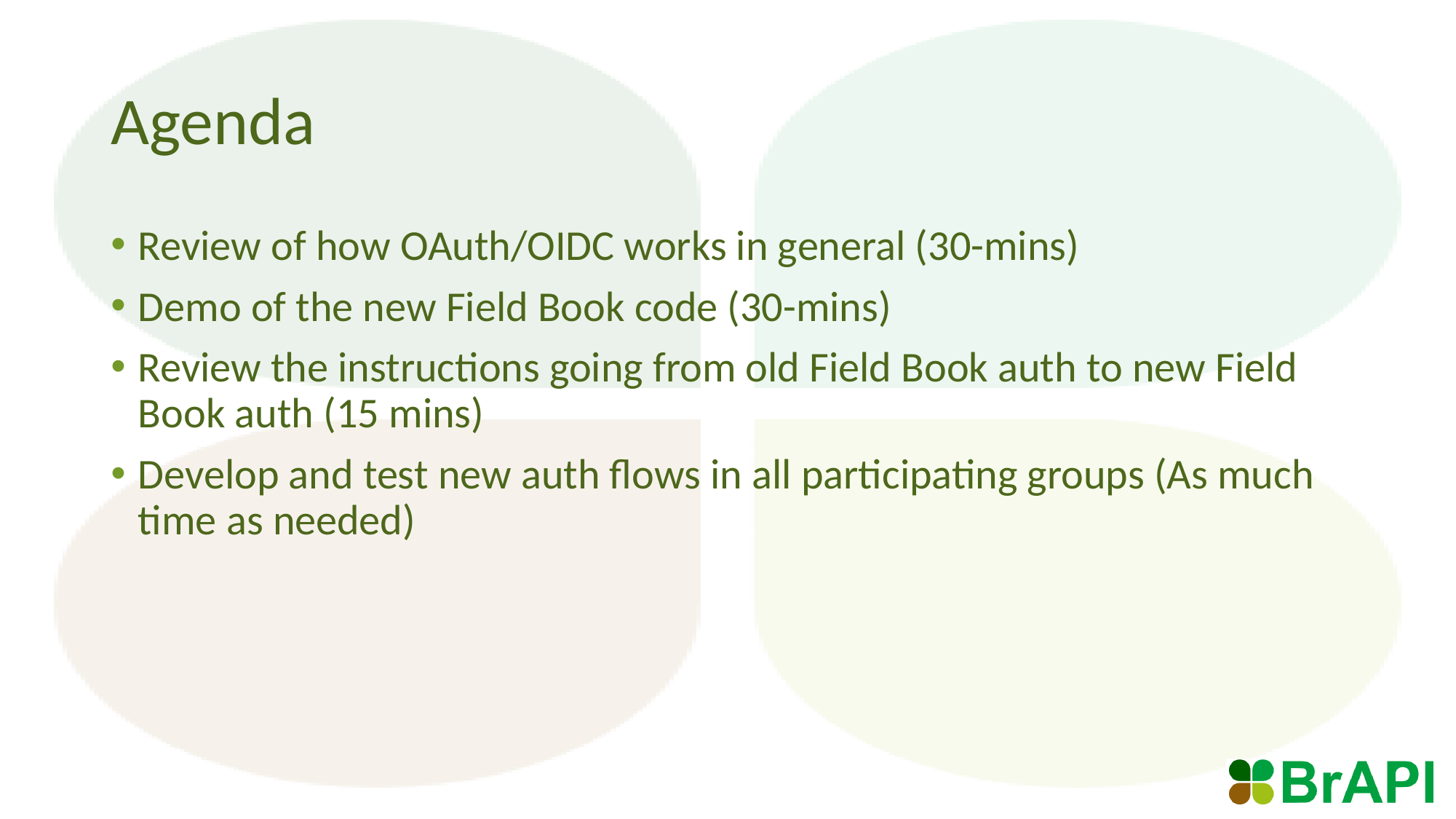

# Agenda
Review of how OAuth/OIDC works in general (30-mins)
Demo of the new Field Book code (30-mins)
Review the instructions going from old Field Book auth to new Field Book auth (15 mins)
Develop and test new auth flows in all participating groups (As much time as needed)